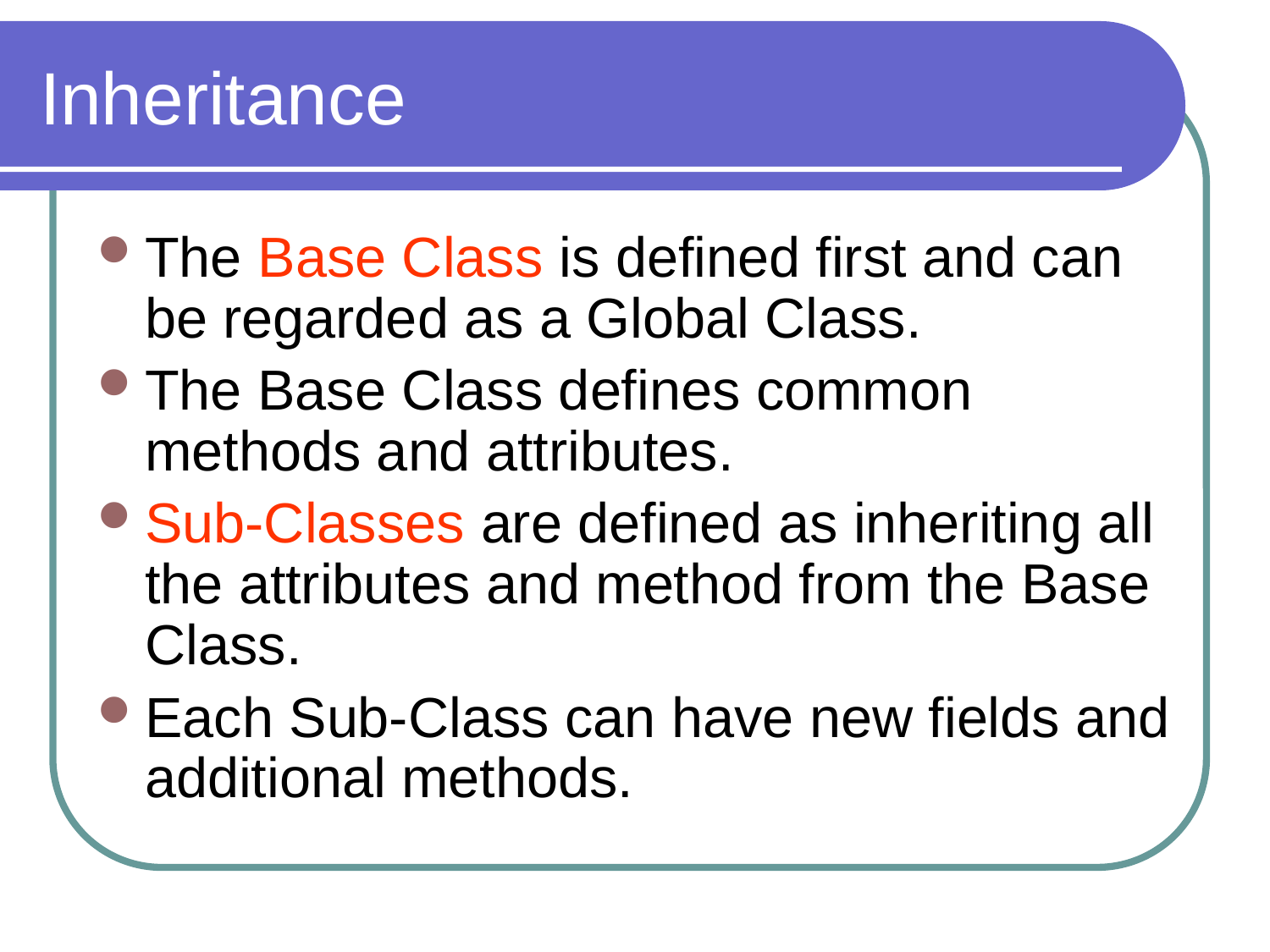

# Inheritance
The Base Class is defined first and can be regarded as a Global Class.
The Base Class defines common methods and attributes.
Sub-Classes are defined as inheriting all the attributes and method from the Base Class.
Each Sub-Class can have new fields and additional methods.